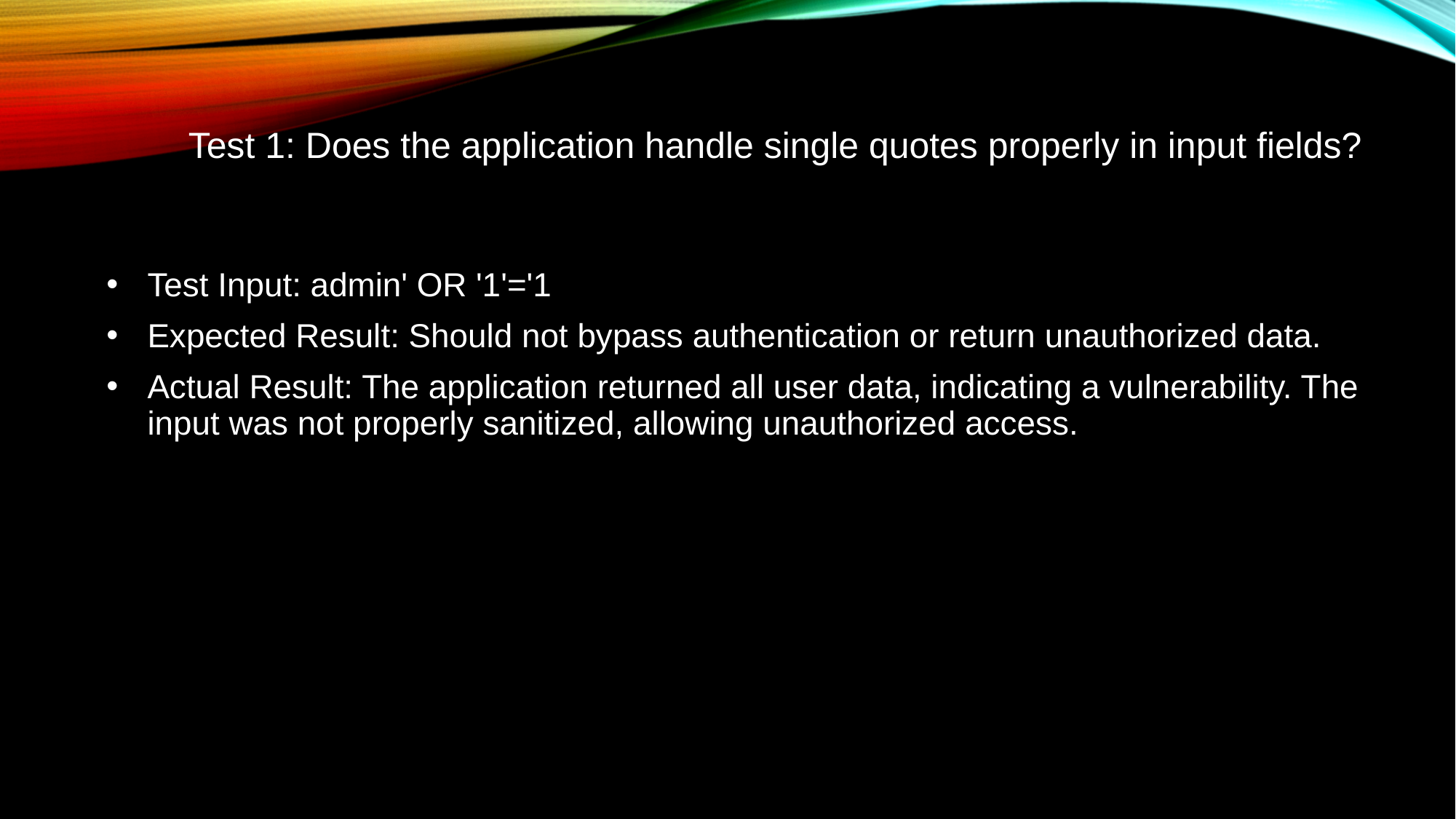

# Test 1: Does the application handle single quotes properly in input fields?
Test Input: admin' OR '1'='1
Expected Result: Should not bypass authentication or return unauthorized data.
Actual Result: The application returned all user data, indicating a vulnerability. The input was not properly sanitized, allowing unauthorized access.